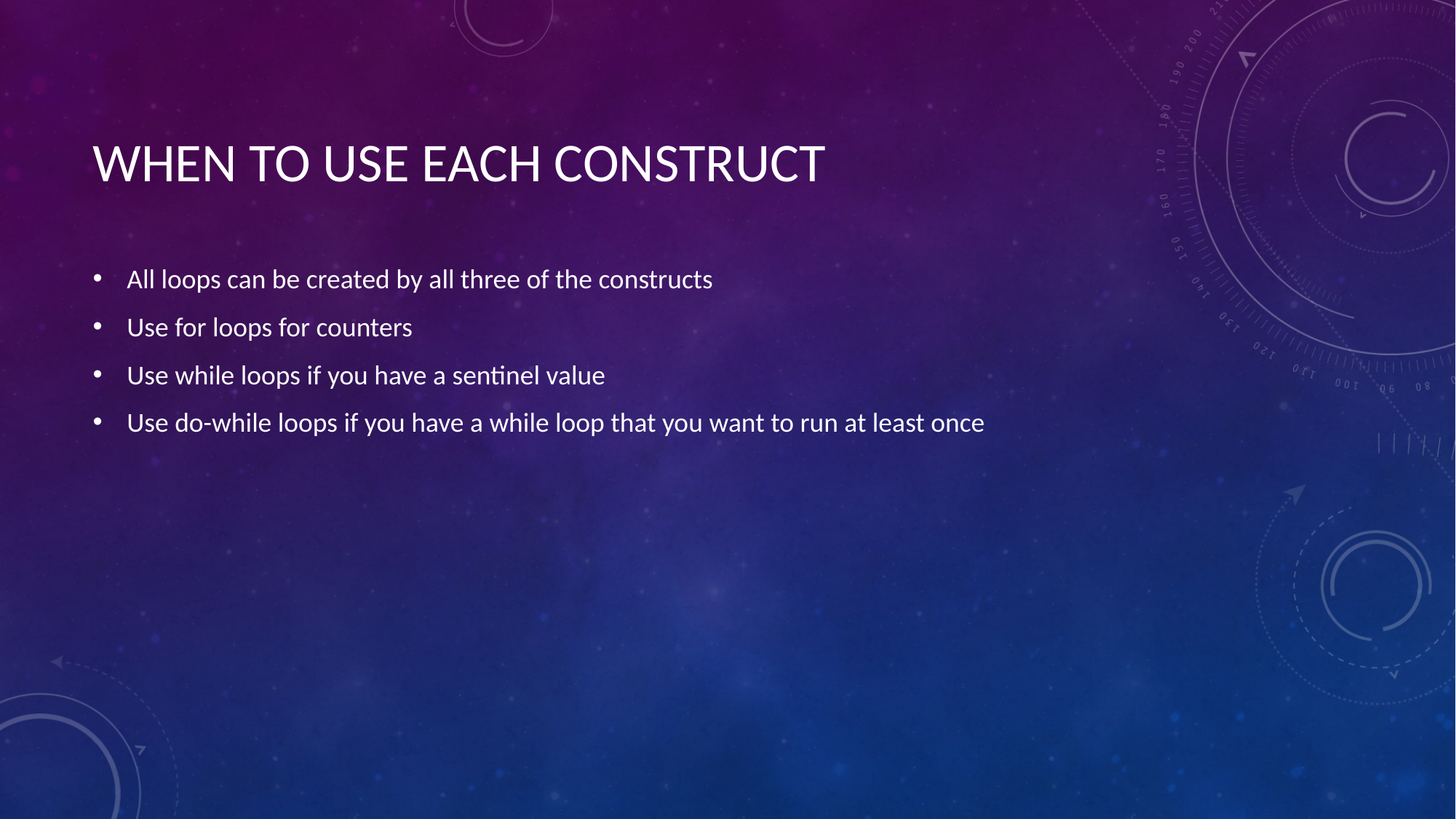

# When to use each construct
All loops can be created by all three of the constructs
Use for loops for counters
Use while loops if you have a sentinel value
Use do-while loops if you have a while loop that you want to run at least once